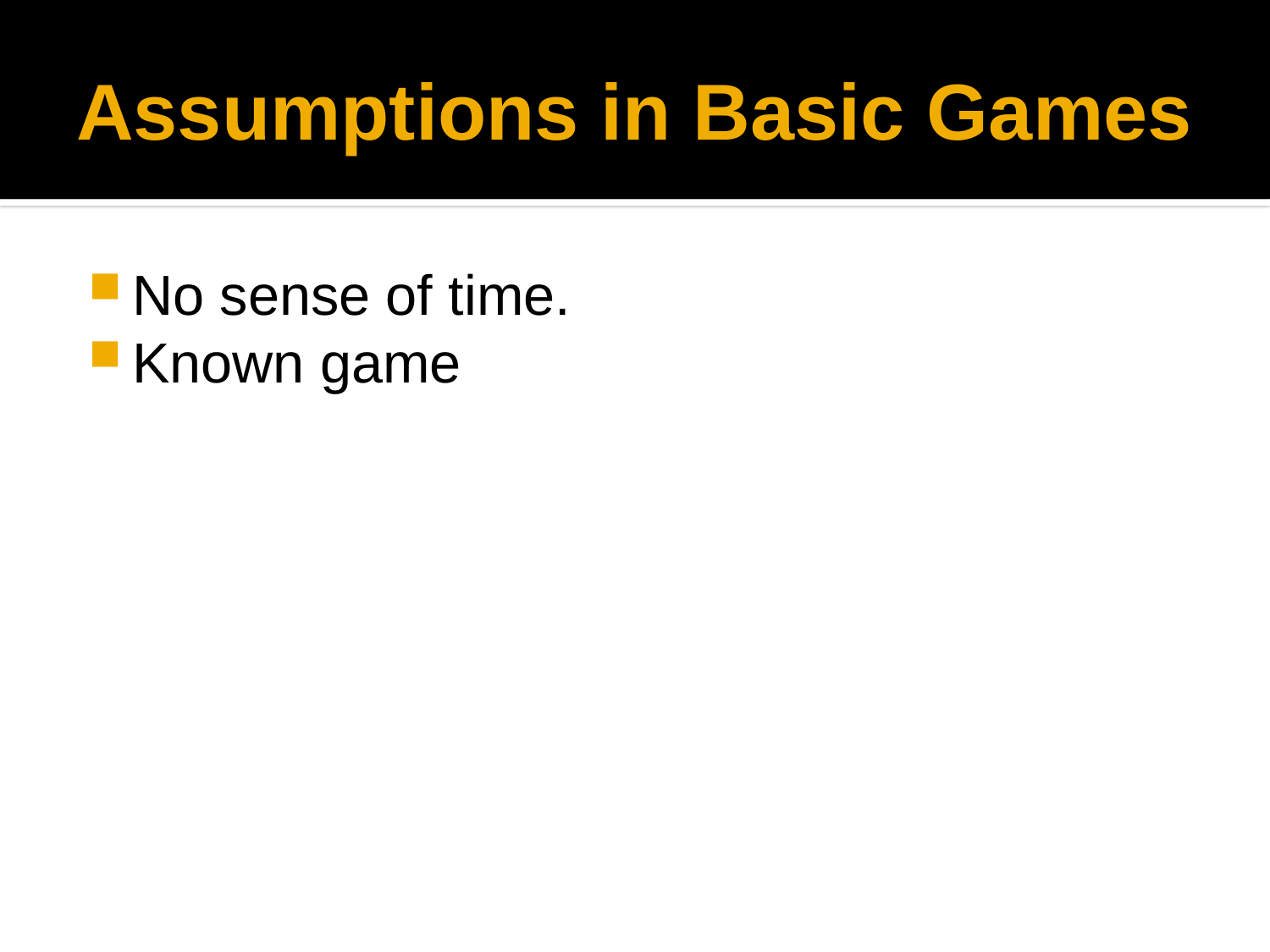

# Assumptions in Basic Games
No sense of time.
Known game